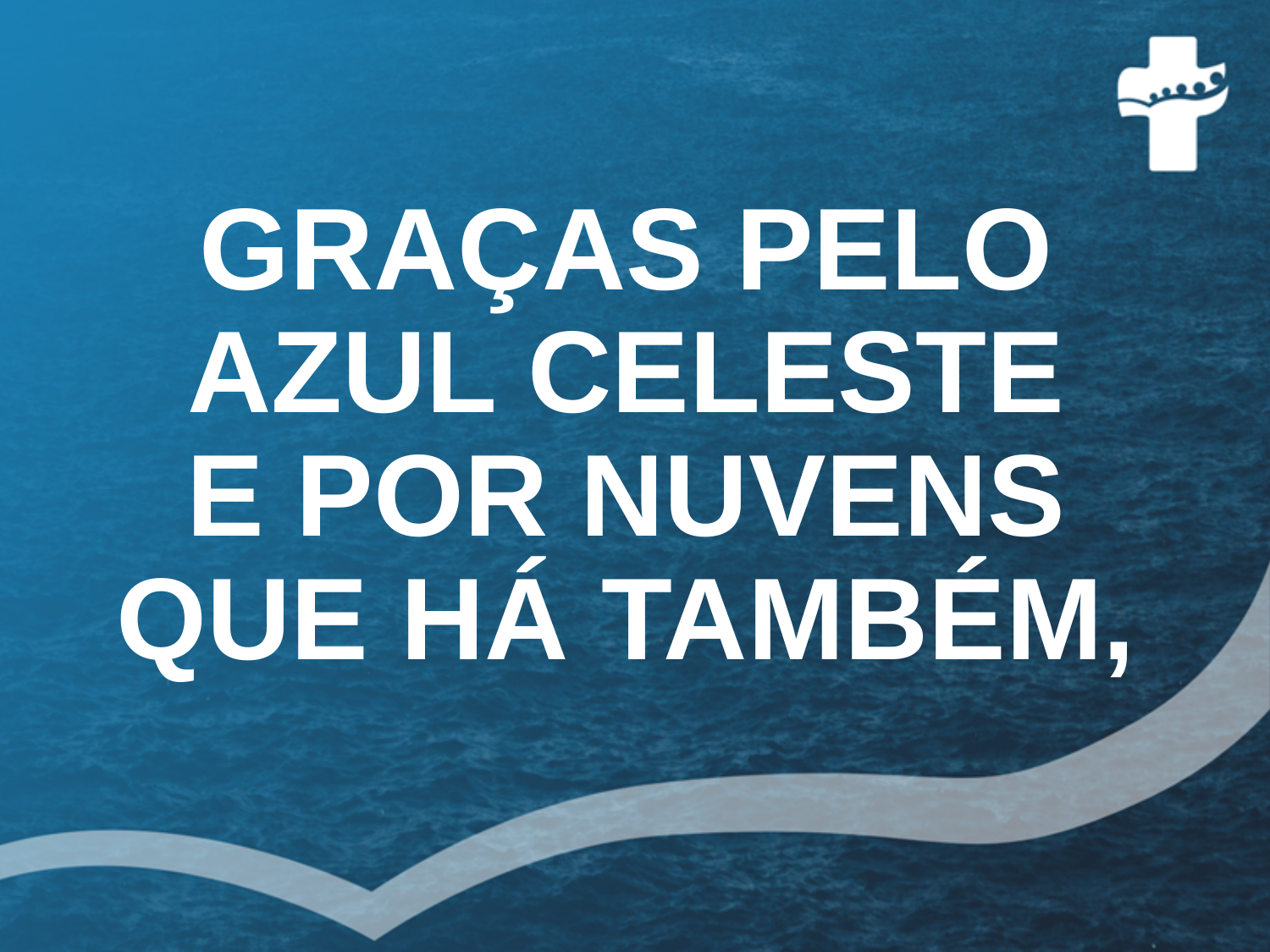

# GRAÇAS PELO AZUL CELESTE E POR NUVENS QUE HÁ TAMBÉM,